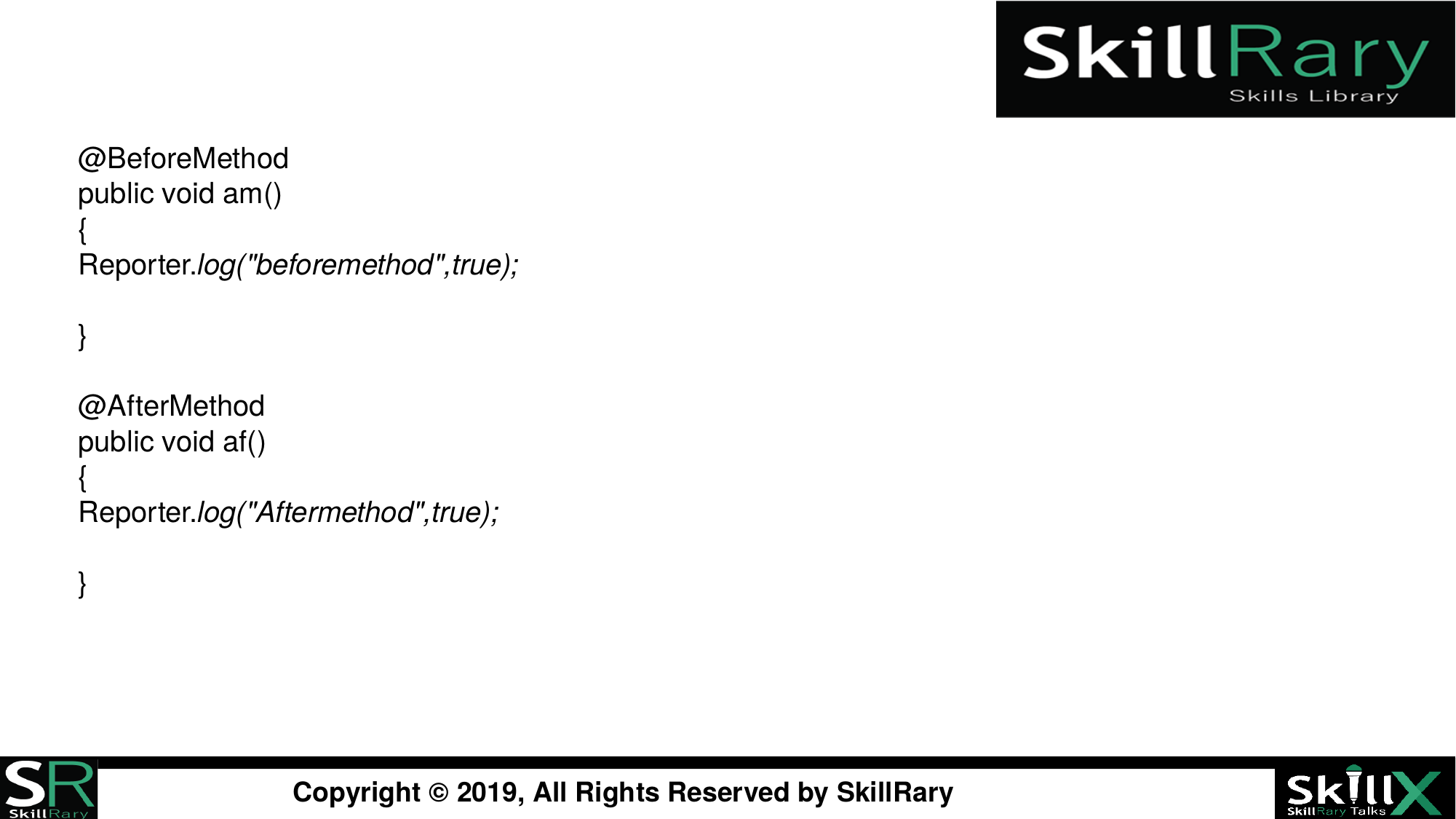

#
@BeforeMethod
public void am()
{
Reporter.log("beforemethod",true);

}

@AfterMethod
public void af()
{
Reporter.log("Aftermethod",true);

}